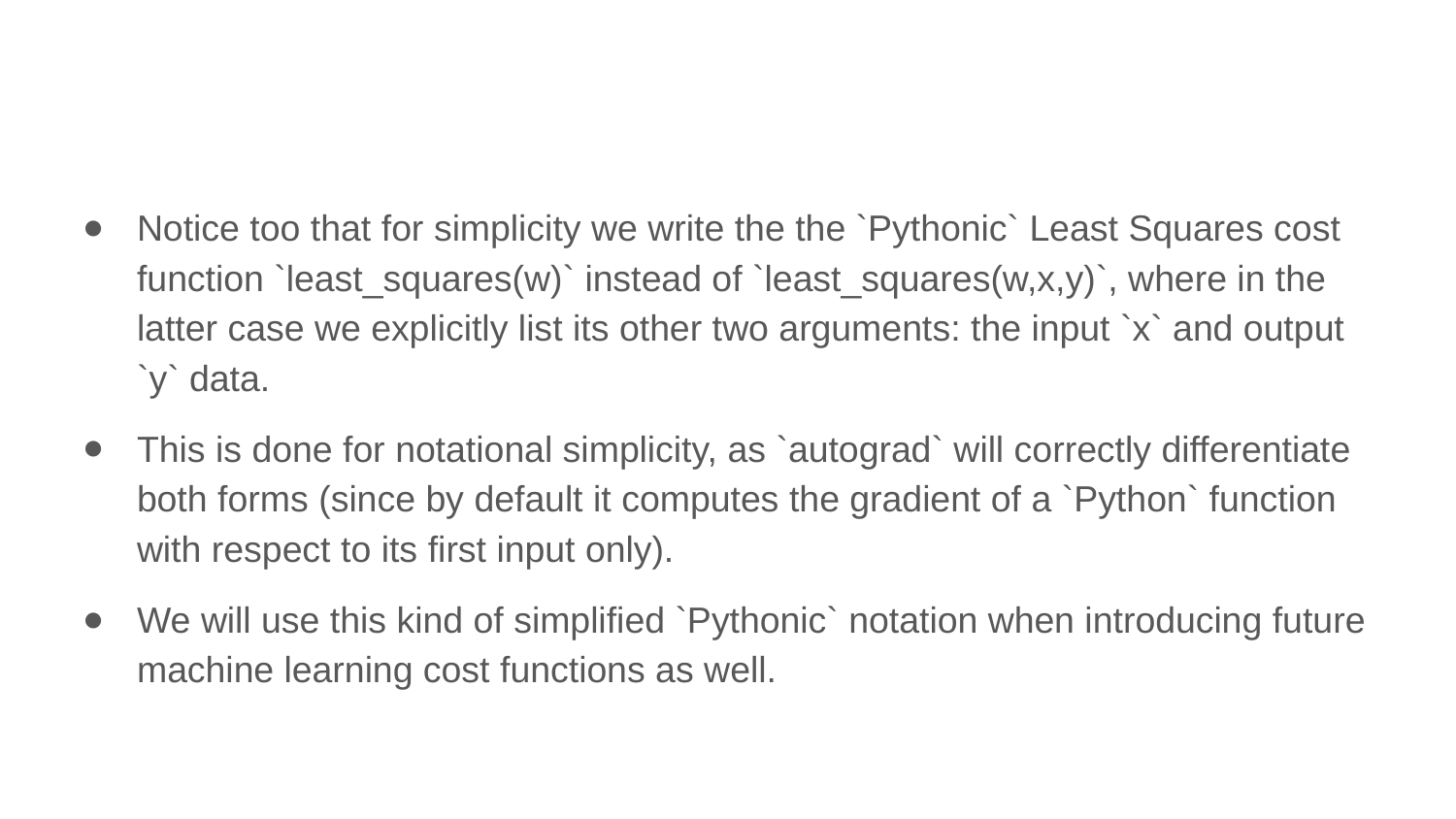

Notice too that for simplicity we write the the `Pythonic` Least Squares cost function `least_squares(w)` instead of `least_squares(w,x,y)`, where in the latter case we explicitly list its other two arguments: the input `x` and output `y` data.
This is done for notational simplicity, as `autograd` will correctly differentiate both forms (since by default it computes the gradient of a `Python` function with respect to its first input only).
We will use this kind of simplified `Pythonic` notation when introducing future machine learning cost functions as well.